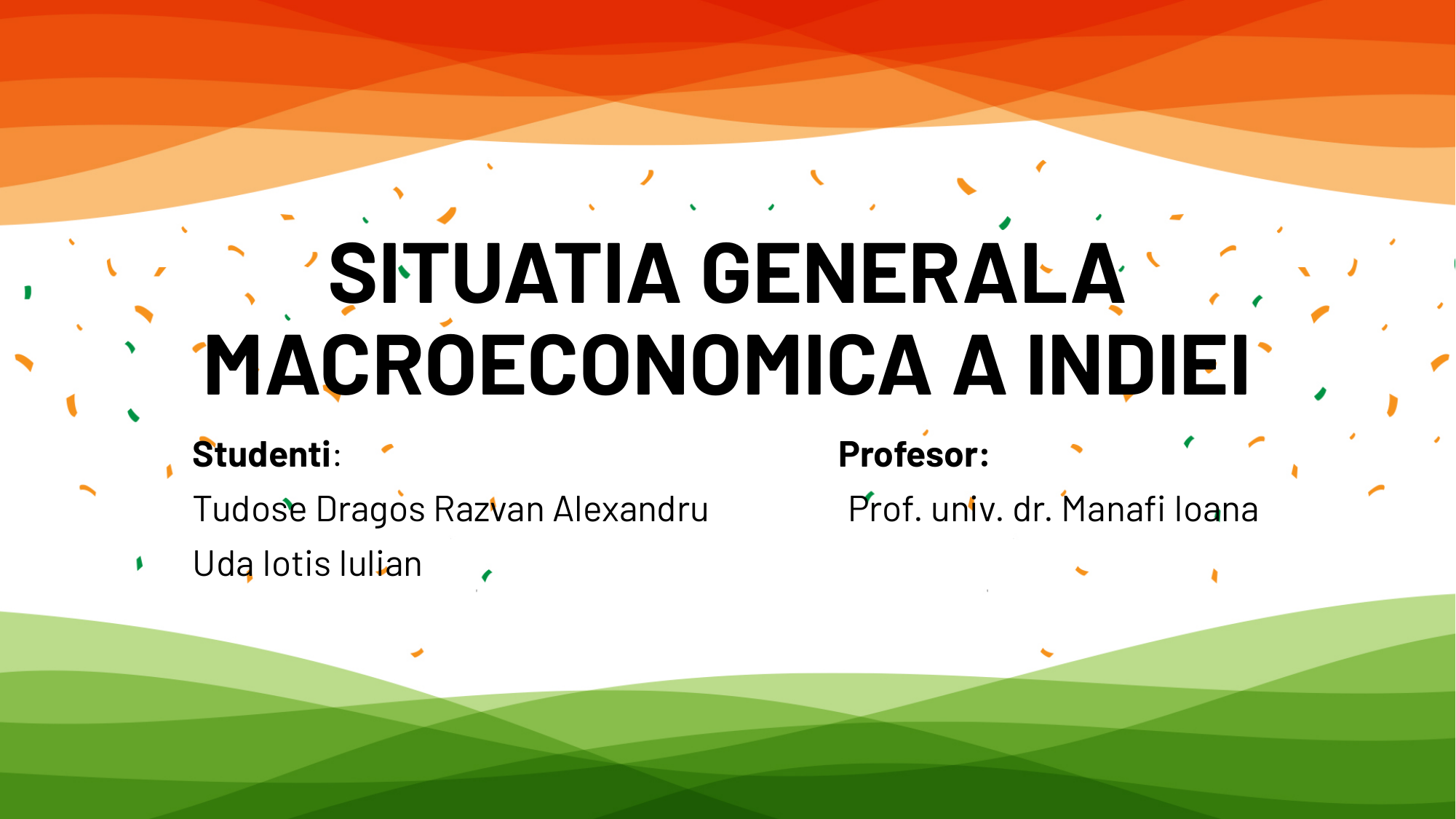

# SITUATIA GENERALA MACROECONOMICA A INDIEI
Studenti:                                                                    Profesor:
Tudose Dragos Razvan Alexandru                   Prof. univ. dr. Manafi Ioana
Uda Iotis Iulian